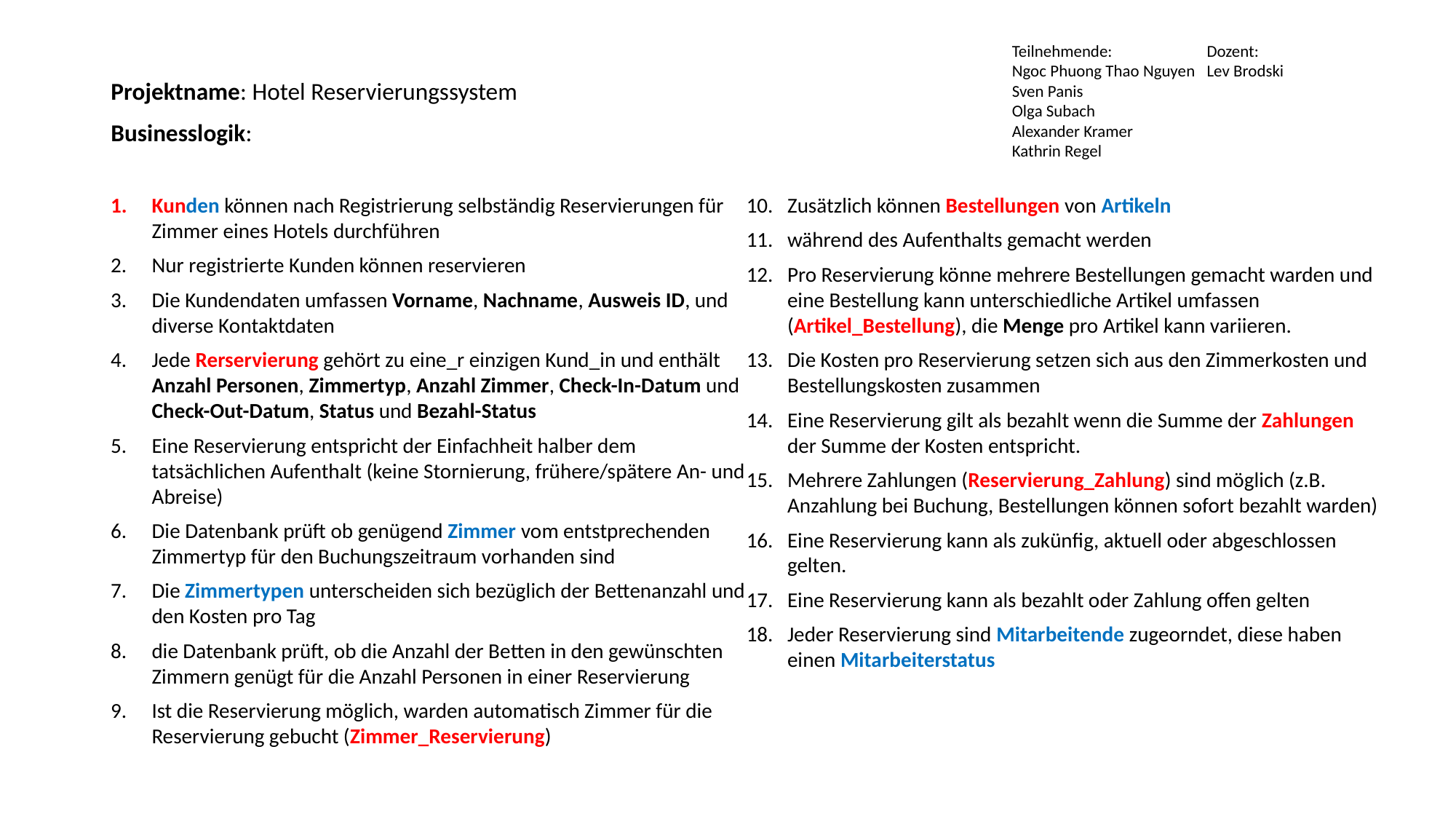

Teilnehmende:
Ngoc Phuong Thao Nguyen
Sven Panis
Olga Subach
Alexander Kramer
Kathrin Regel
Dozent:
Lev Brodski
Projektname: Hotel Reservierungssystem
Businesslogik:

Kunden können nach Registrierung selbständig Reservierungen für Zimmer eines Hotels durchführen
Nur registrierte Kunden können reservieren
Die Kundendaten umfassen Vorname, Nachname, Ausweis ID, und diverse Kontaktdaten
Jede Rerservierung gehört zu eine_r einzigen Kund_in und enthält Anzahl Personen, Zimmertyp, Anzahl Zimmer, Check-In-Datum und Check-Out-Datum, Status und Bezahl-Status
Eine Reservierung entspricht der Einfachheit halber dem tatsächlichen Aufenthalt (keine Stornierung, frühere/spätere An- und Abreise)
Die Datenbank prüft ob genügend Zimmer vom entstprechenden Zimmertyp für den Buchungszeitraum vorhanden sind
Die Zimmertypen unterscheiden sich bezüglich der Bettenanzahl und den Kosten pro Tag
die Datenbank prüft, ob die Anzahl der Betten in den gewünschten Zimmern genügt für die Anzahl Personen in einer Reservierung
Ist die Reservierung möglich, warden automatisch Zimmer für die Reservierung gebucht (Zimmer_Reservierung)
Zusätzlich können Bestellungen von Artikeln
während des Aufenthalts gemacht werden
Pro Reservierung könne mehrere Bestellungen gemacht warden und eine Bestellung kann unterschiedliche Artikel umfassen (Artikel_Bestellung), die Menge pro Artikel kann variieren.
Die Kosten pro Reservierung setzen sich aus den Zimmerkosten und Bestellungskosten zusammen
Eine Reservierung gilt als bezahlt wenn die Summe der Zahlungen der Summe der Kosten entspricht.
Mehrere Zahlungen (Reservierung_Zahlung) sind möglich (z.B. Anzahlung bei Buchung, Bestellungen können sofort bezahlt warden)
Eine Reservierung kann als zukünfig, aktuell oder abgeschlossen gelten.
Eine Reservierung kann als bezahlt oder Zahlung offen gelten
Jeder Reservierung sind Mitarbeitende zugeorndet, diese haben einen Mitarbeiterstatus